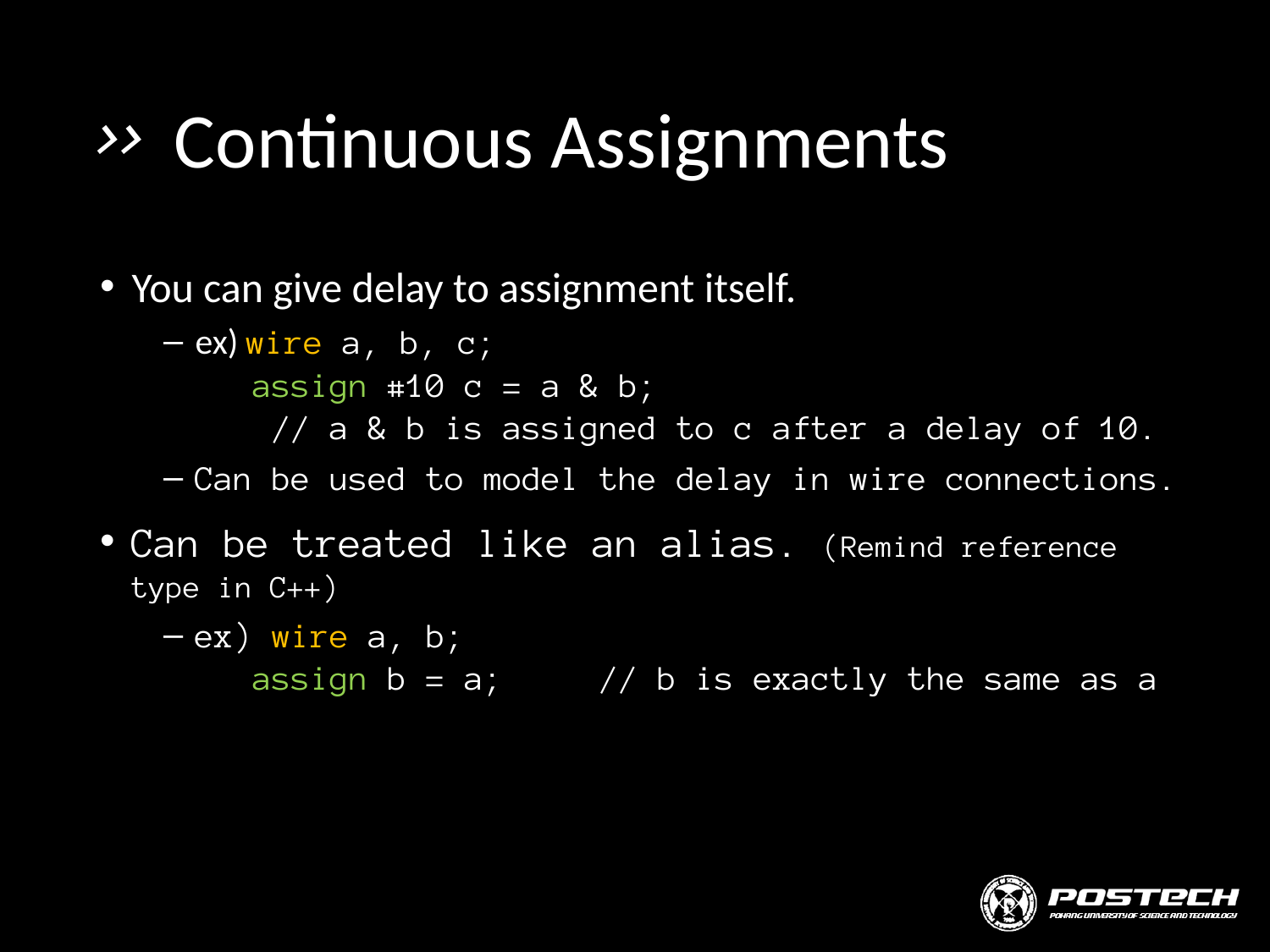

# Continuous Assignments
You can give delay to assignment itself.
ex) wire a, b, c;
   assign #10 c = a & b;
    // a & b is assigned to c after a delay of 10.
Can be used to model the delay in wire connections.
Can be treated like an alias. (Remind reference type in C++)
ex) wire a, b;
   assign b = a;     // b is exactly the same as a